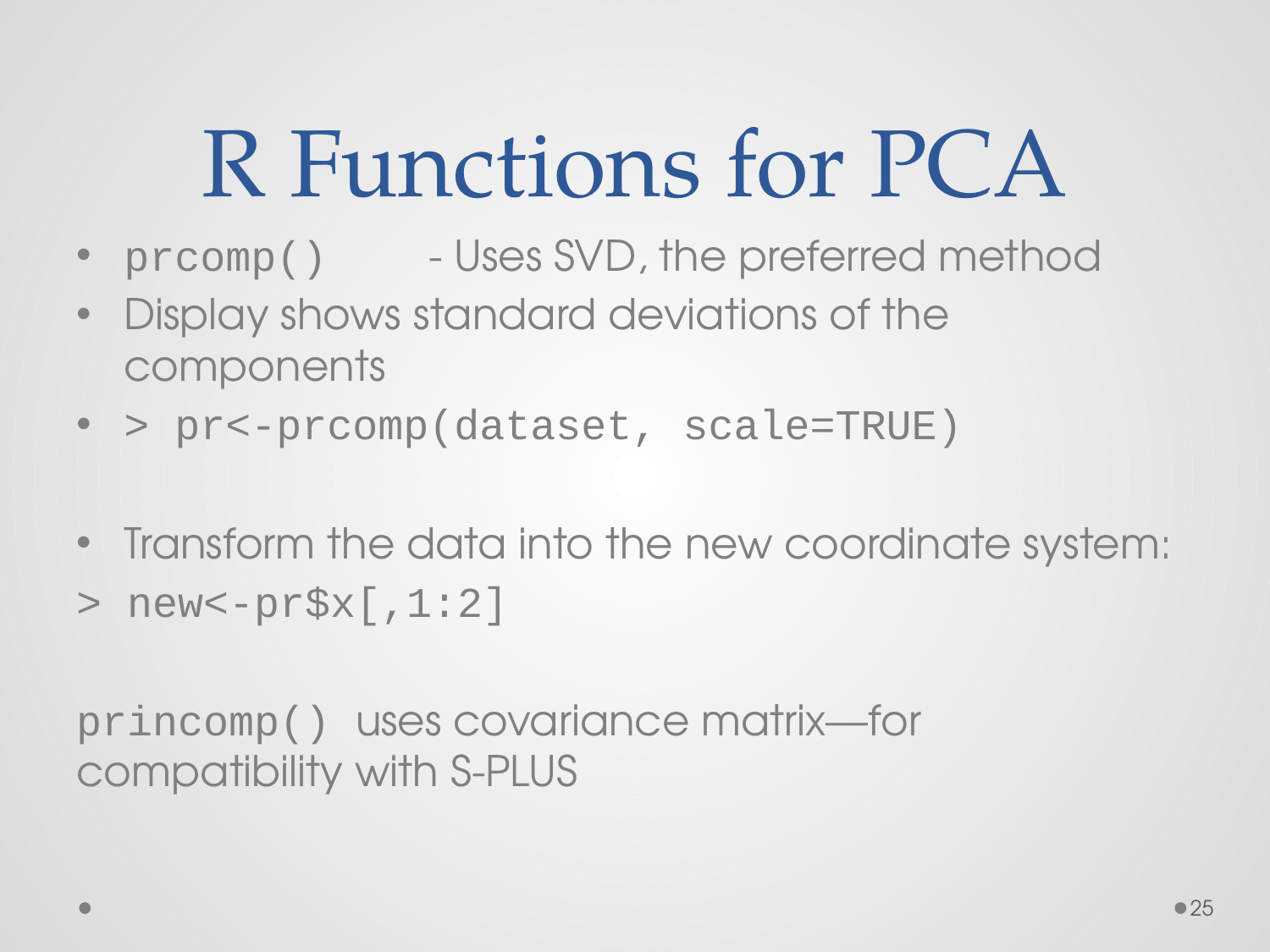

# R Functions for PCA
prcomp()    - Uses SVD, the preferred method
Display shows standard deviations of the components
> pr<-prcomp(dataset, scale=TRUE)

Transform the data into the new coordinate system:
> new<-pr$x[,1:2]

princomp() uses covariance matrix—for compatibility with S-PLUS
25